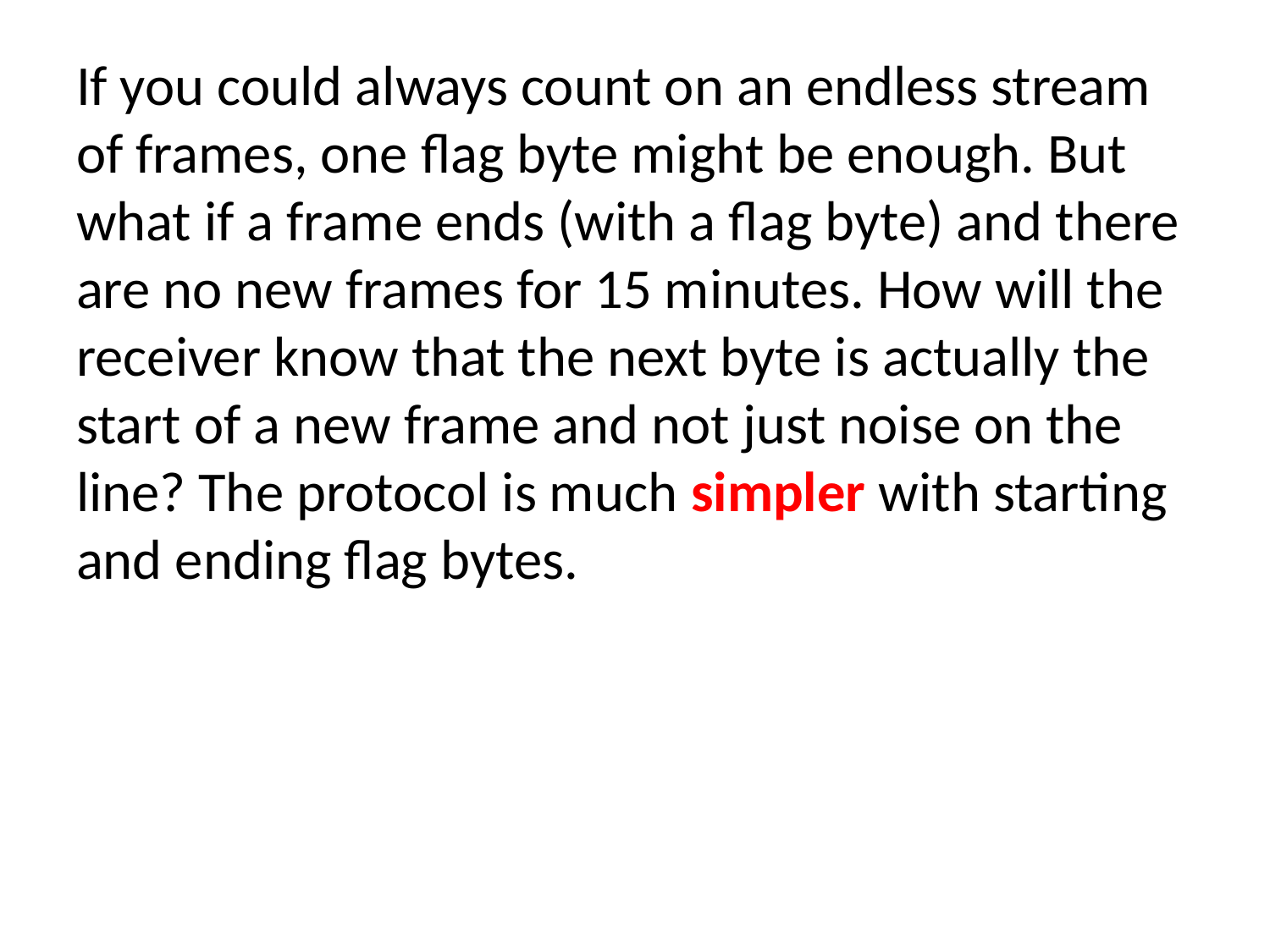

If you could always count on an endless stream of frames, one flag byte might be enough. But what if a frame ends (with a flag byte) and there are no new frames for 15 minutes. How will the receiver know that the next byte is actually the start of a new frame and not just noise on the line? The protocol is much simpler with starting and ending flag bytes.